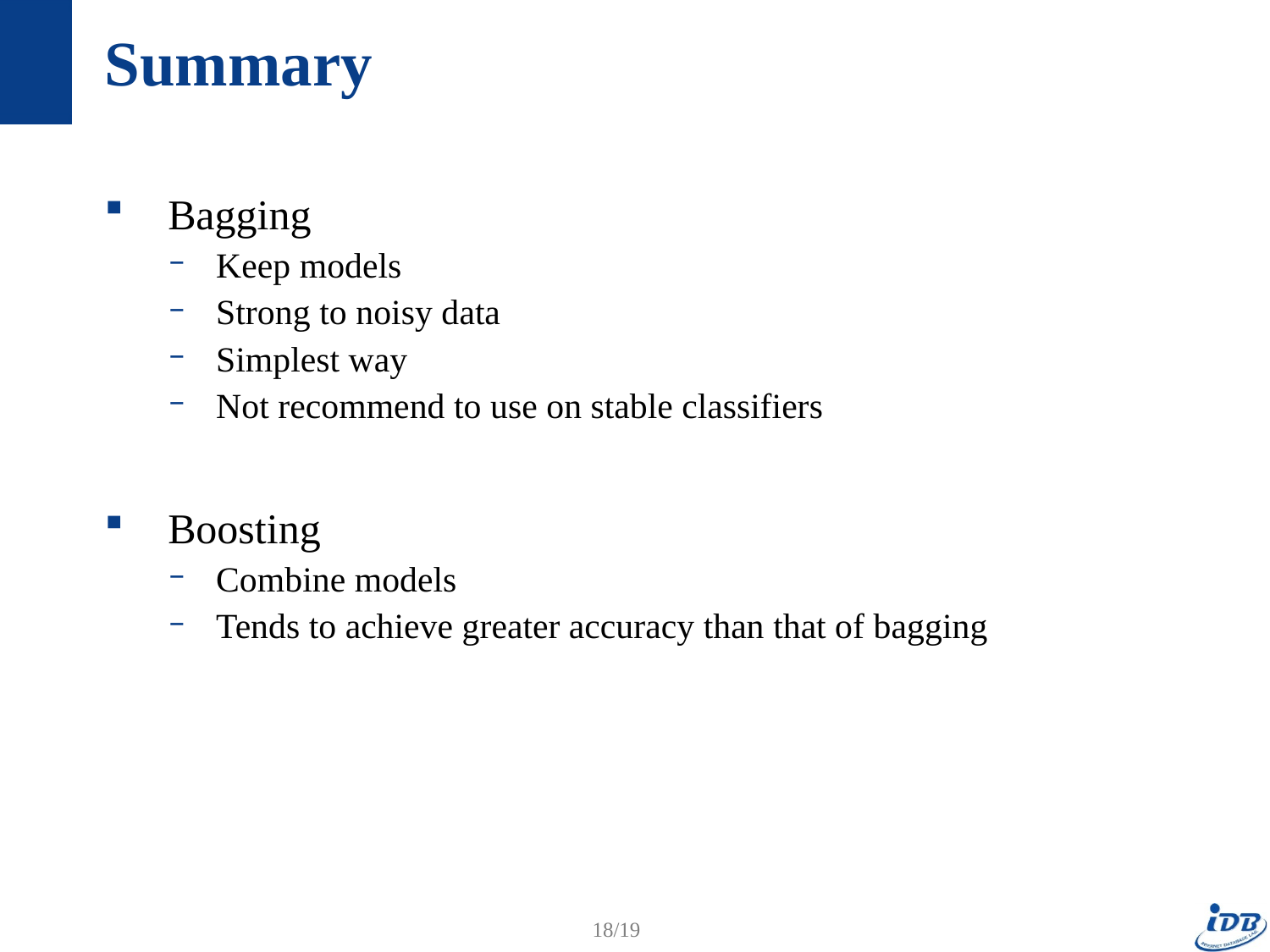

# Summary
Bagging
Keep models
Strong to noisy data
Simplest way
Not recommend to use on stable classifiers

Boosting
Combine models
Tends to achieve greater accuracy than that of bagging